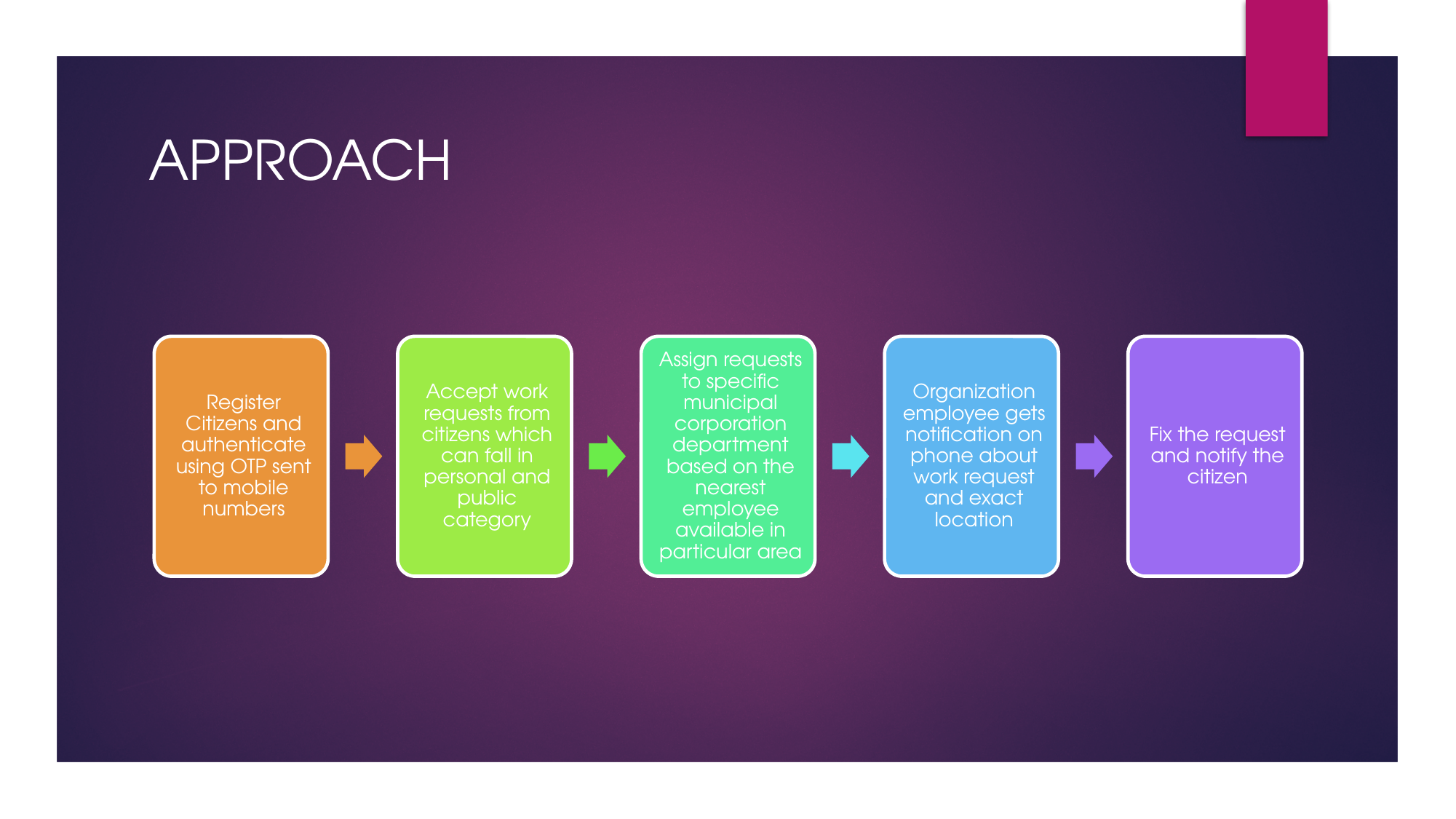

5
# APPROACH
Register Citizens and authenticate using OTP sent to mobile numbers

Accept work requests from citizens which can fall in personal and public category

Assign requests to specific municipal corporation department based on the nearest employee available in particular area

Organization employee gets notification on phone about work request and exact location

Fix the request and notify the citizen